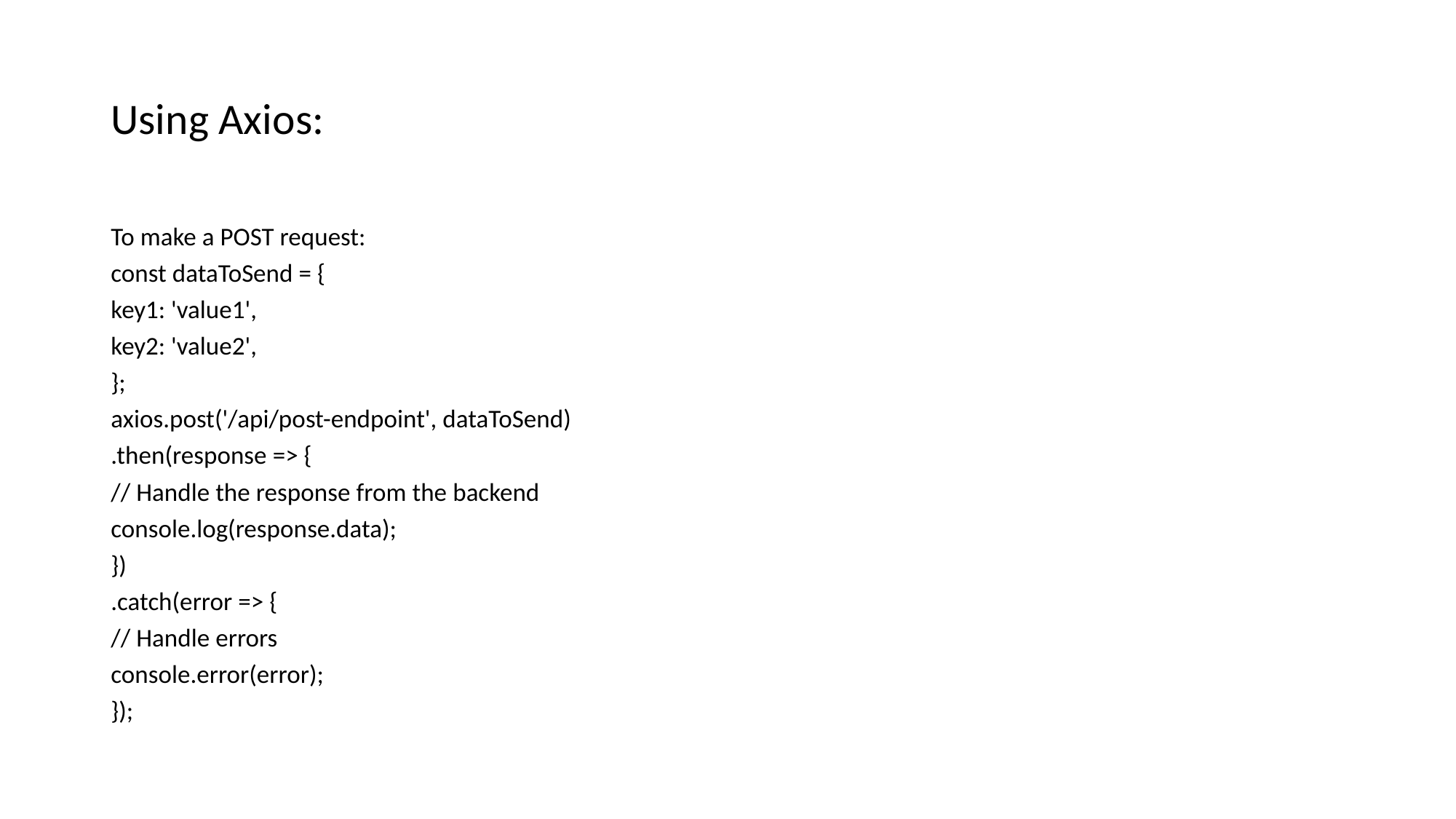

# Using Axios:
To make a POST request:
const dataToSend = {
key1: 'value1',
key2: 'value2',
};
axios.post('/api/post-endpoint', dataToSend)
.then(response => {
// Handle the response from the backend
console.log(response.data);
})
.catch(error => {
// Handle errors
console.error(error);
});